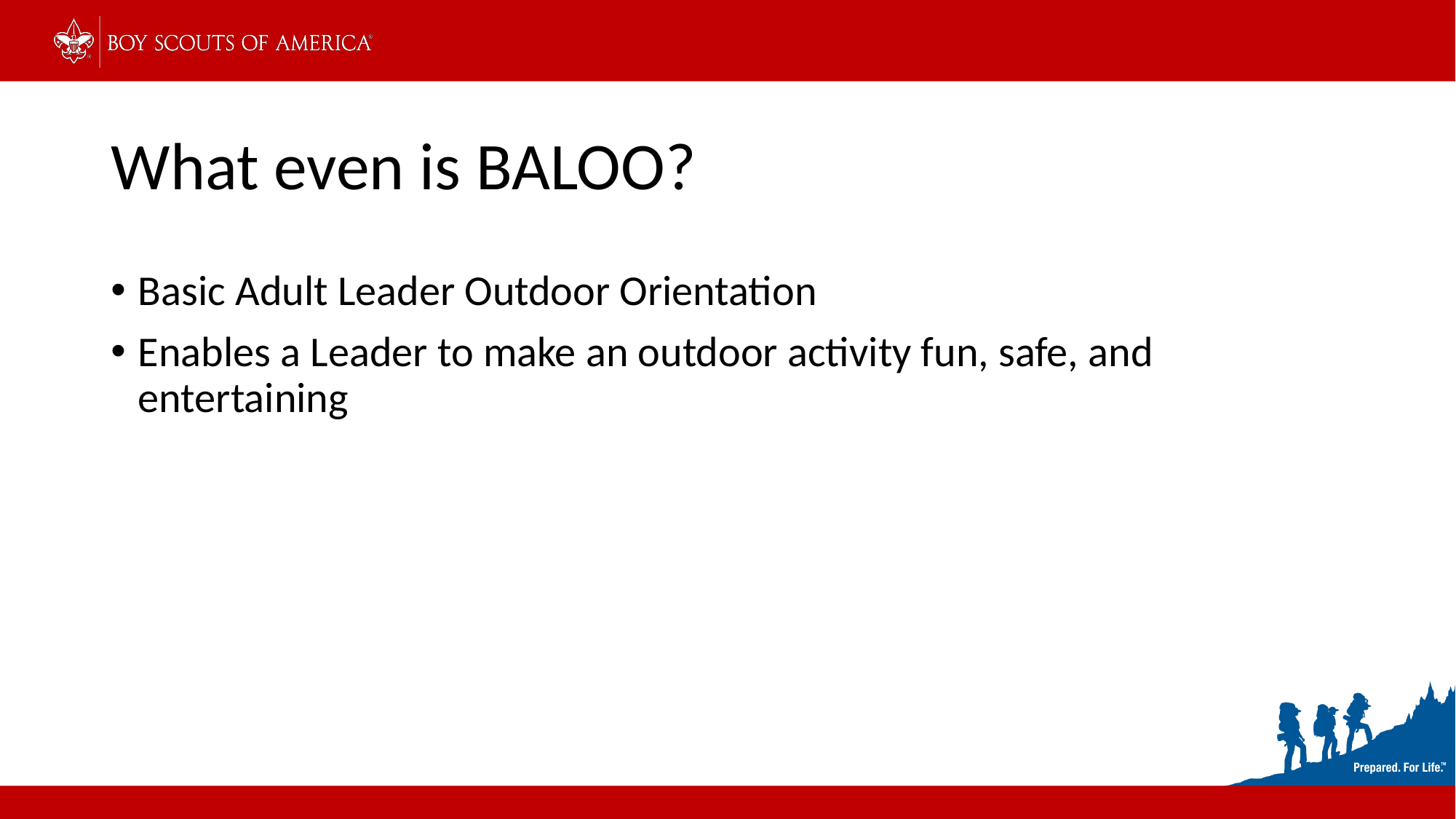

# What even is BALOO?
Basic Adult Leader Outdoor Orientation
Enables a Leader to make an outdoor activity fun, safe, and entertaining